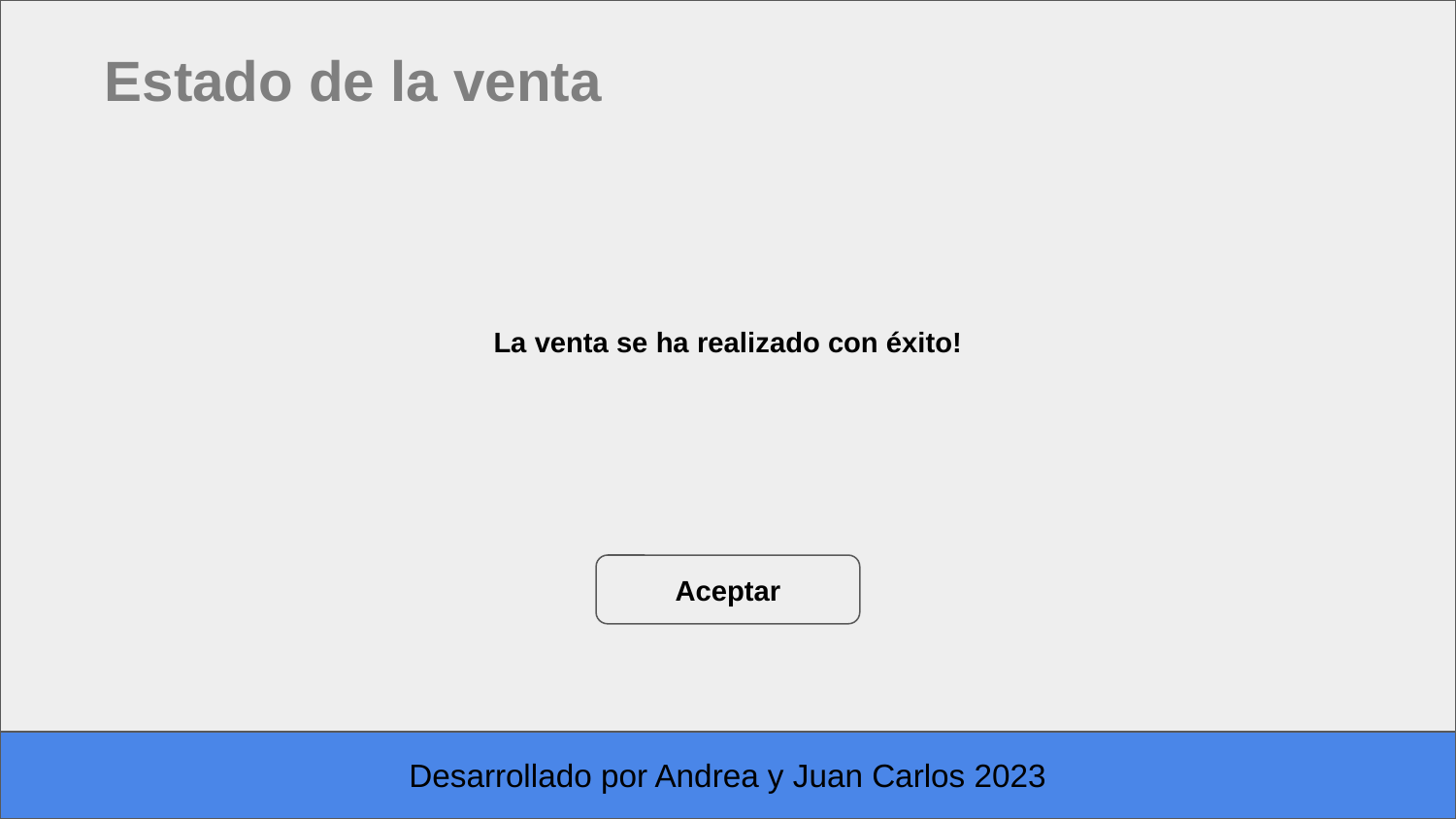

Estado de la venta
La venta se ha realizado con éxito!
Aceptar

Desarrollado por Andrea y Juan Carlos 2023